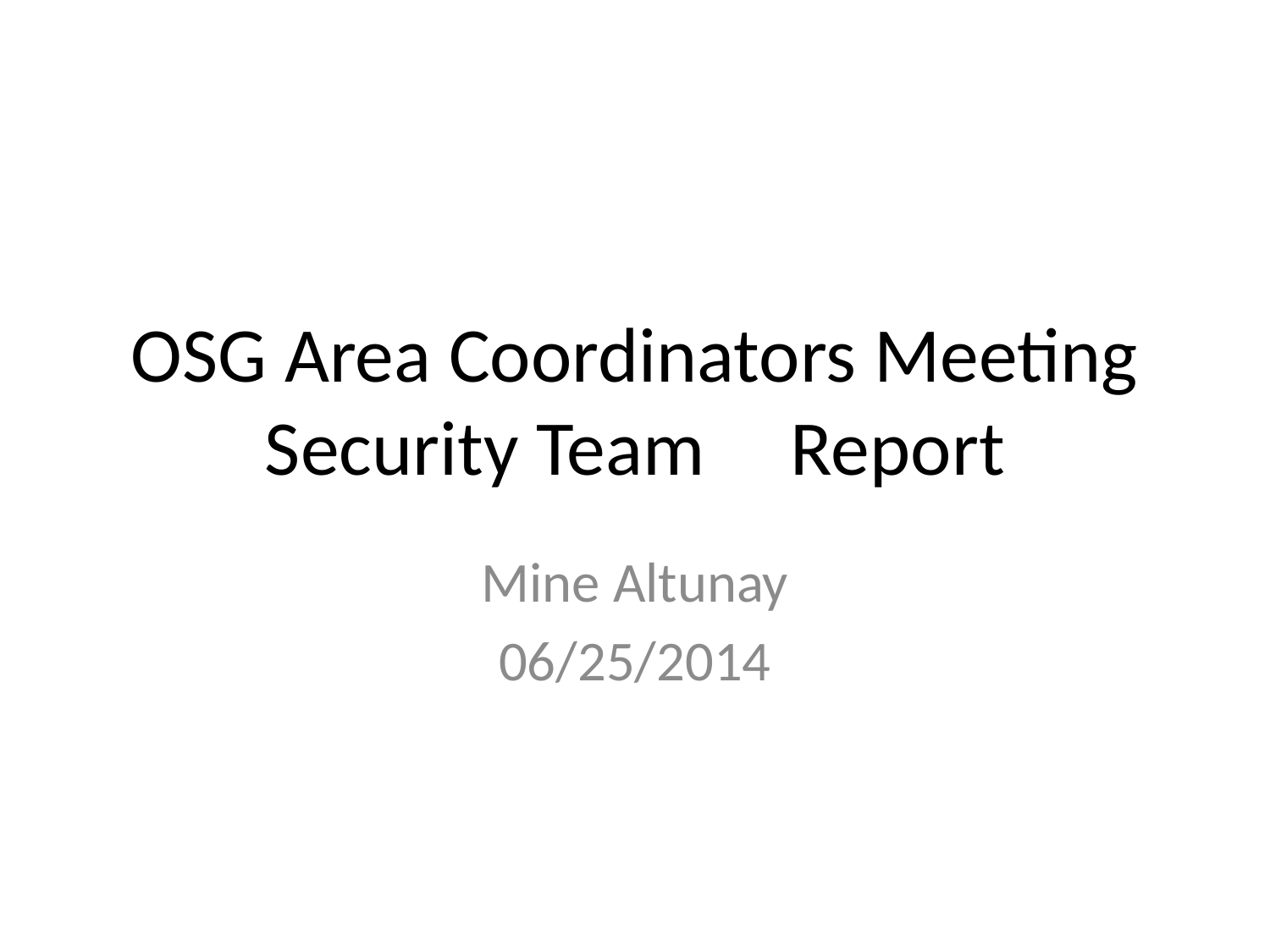

# OSG Area Coordinators Meeting Security Team	 Report
Mine Altunay
06/25/2014